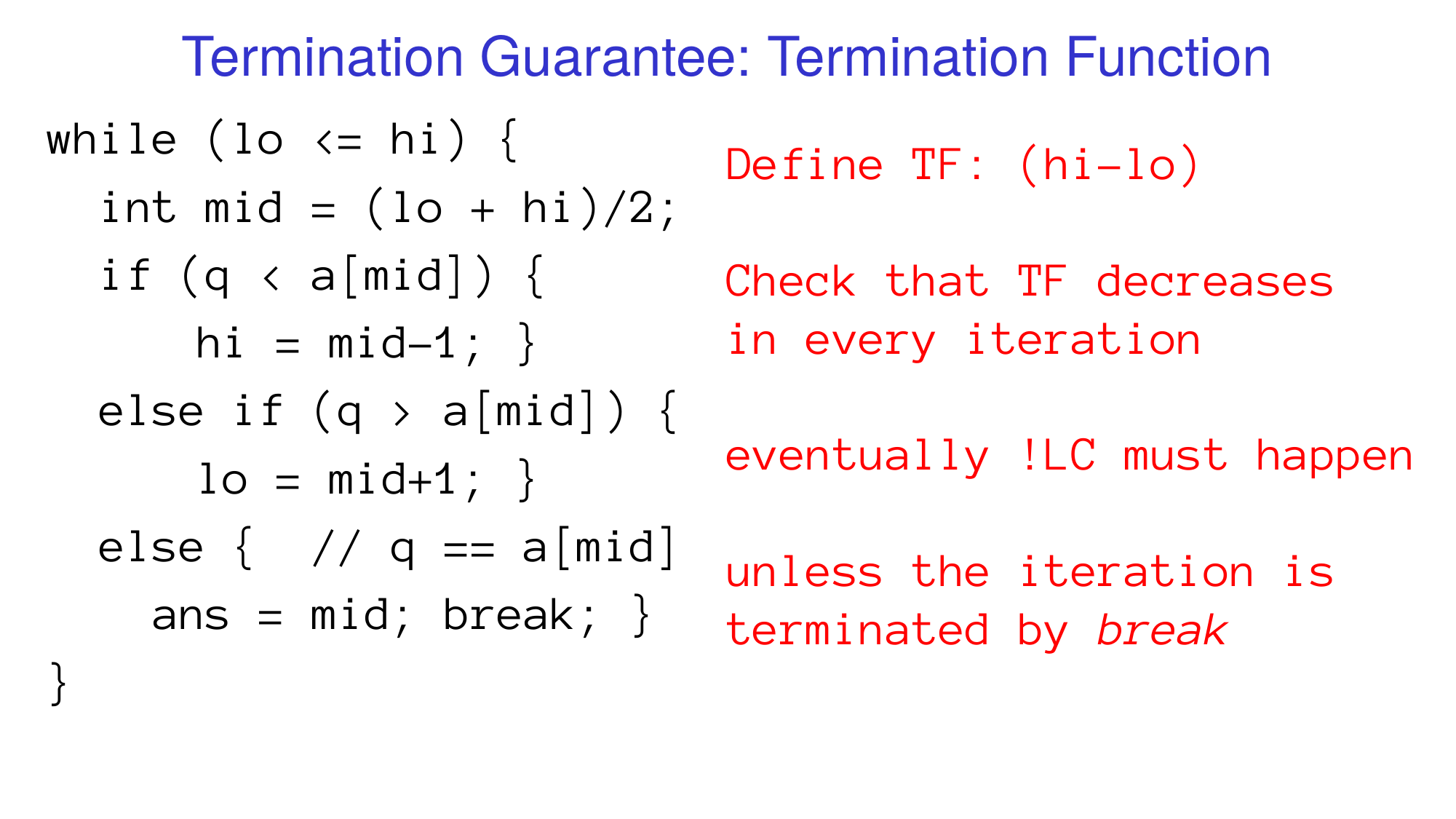

# Termination Guarantee: Termination Function
while (lo <= hi) {
  int mid = (lo + hi)/2;
  if (q < a[mid]) {
		hi = mid-1; }
  else if (q > a[mid]) {
		lo = mid+1; }
  else {  // q == a[mid]
    ans = mid; break; }
}
Define TF: (hi-lo)

Check that TF decreases
in every iteration

eventually !LC must happen

unless the iteration is
terminated by break